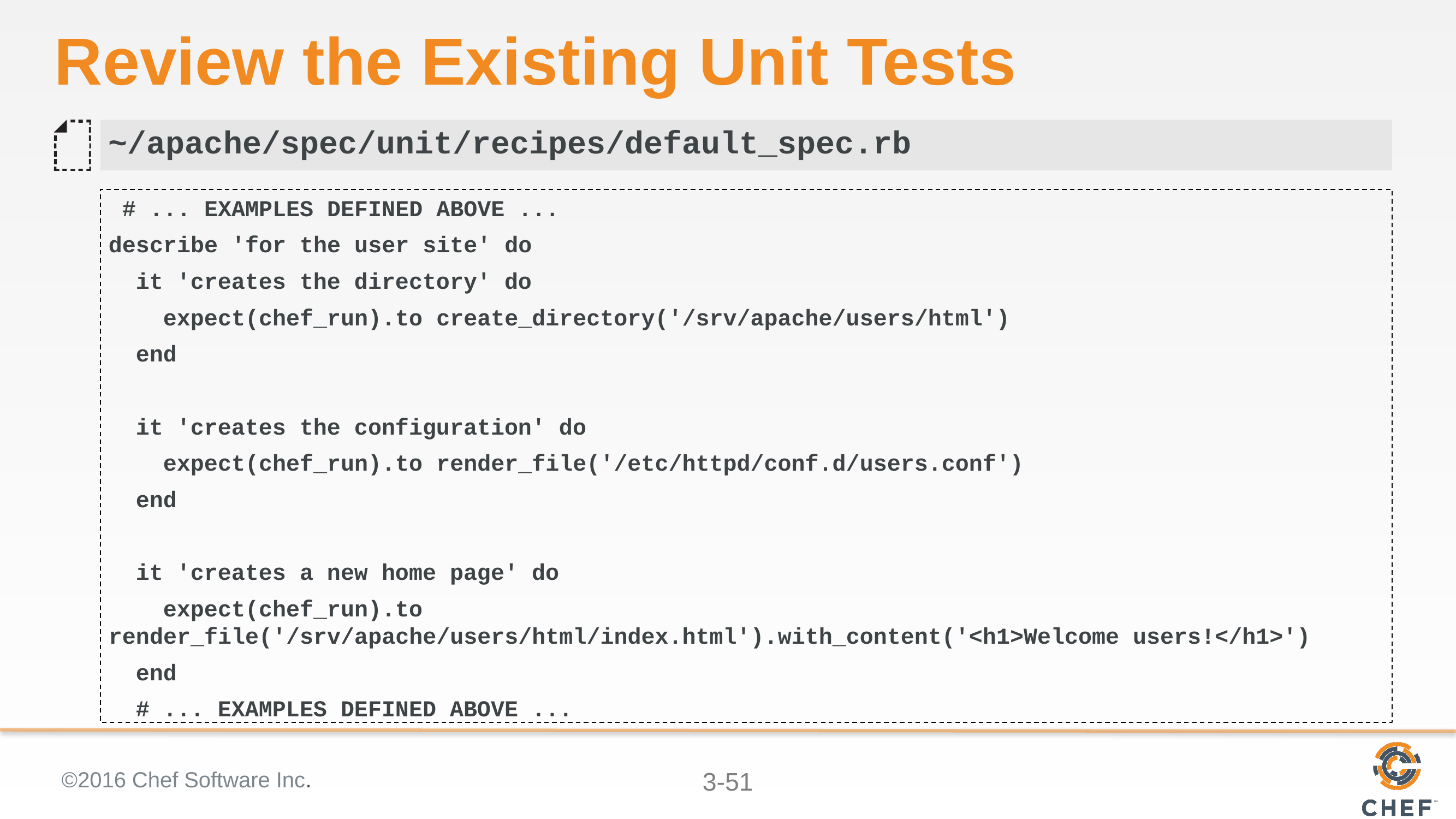

# Review the Existing Unit Tests
~/apache/spec/unit/recipes/default_spec.rb
 # ... EXAMPLES DEFINED ABOVE ...
describe 'for the user site' do
  it 'creates the directory' do
    expect(chef_run).to create_directory('/srv/apache/users/html')
  end

  it 'creates the configuration' do
    expect(chef_run).to render_file('/etc/httpd/conf.d/users.conf')
  end

  it 'creates a new home page' do
    expect(chef_run).to render_file('/srv/apache/users/html/index.html').with_content('<h1>Welcome users!</h1>')
  end
  # ... EXAMPLES DEFINED ABOVE ...